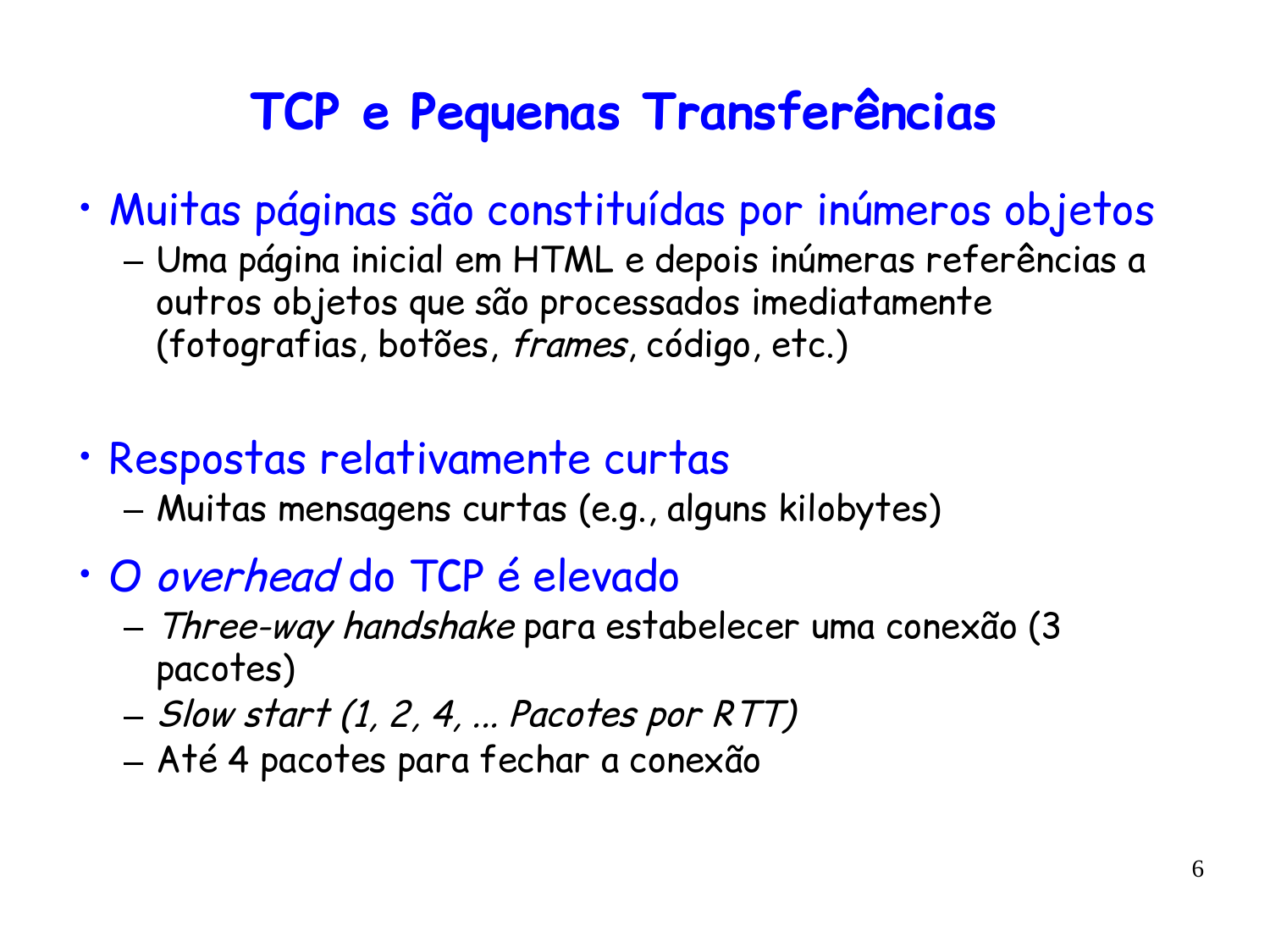

# TCP e Pequenas Transferências
Muitas páginas são constituídas por inúmeros objetos
Uma página inicial em HTML e depois inúmeras referências a outros objetos que são processados imediatamente (fotografias, botões, frames, código, etc.)

Respostas relativamente curtas
Muitas mensagens curtas (e.g., alguns kilobytes)
O overhead do TCP é elevado
Three-way handshake para estabelecer uma conexão (3 pacotes)
Slow start (1, 2, 4, ... Pacotes por RTT)
Até 4 pacotes para fechar a conexão
6